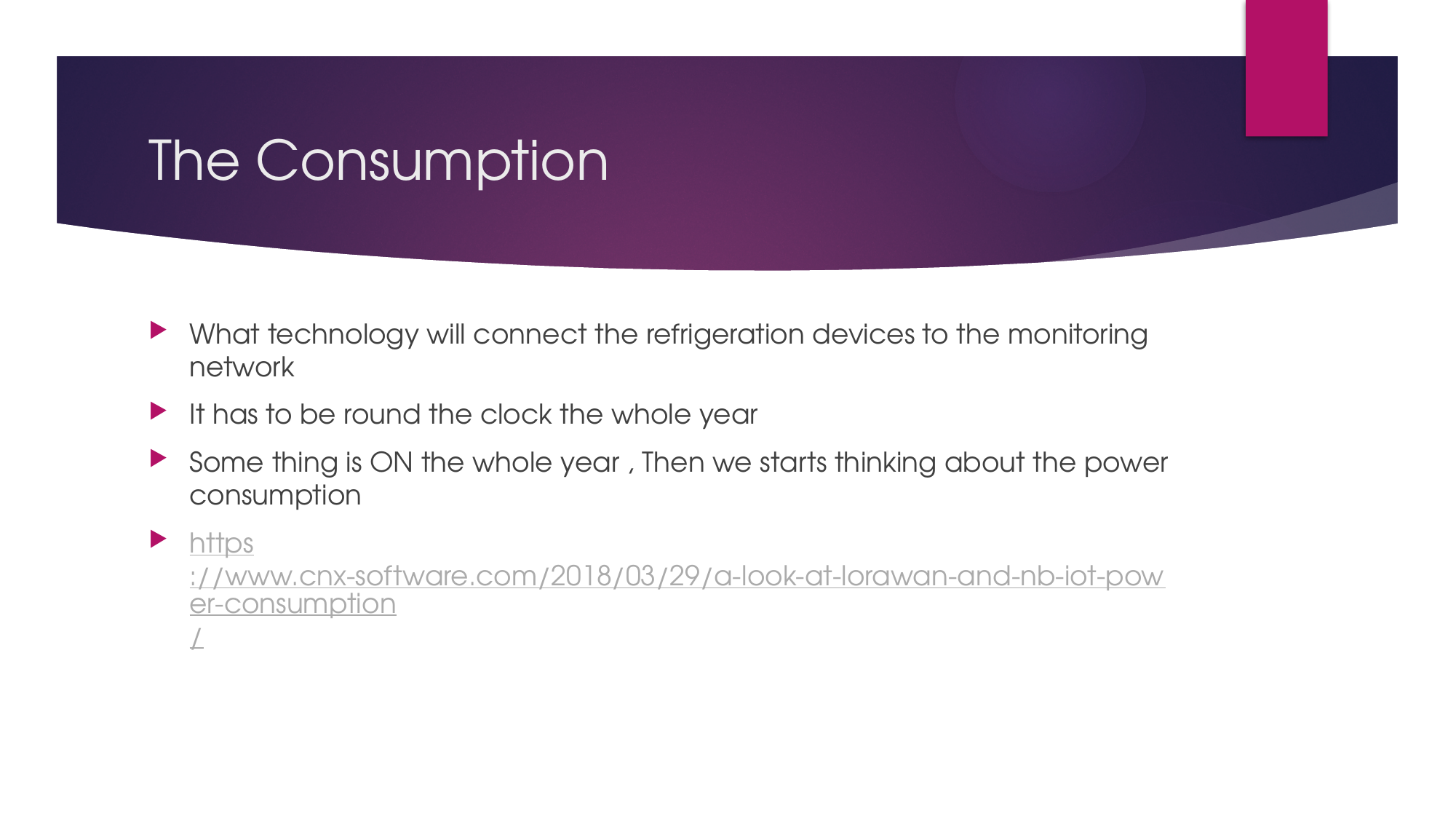

# The Consumption
What technology will connect the refrigeration devices to the monitoring network
It has to be round the clock the whole year
Some thing is ON the whole year , Then we starts thinking about the power consumption
https://www.cnx-software.com/2018/03/29/a-look-at-lorawan-and-nb-iot-power-consumption/